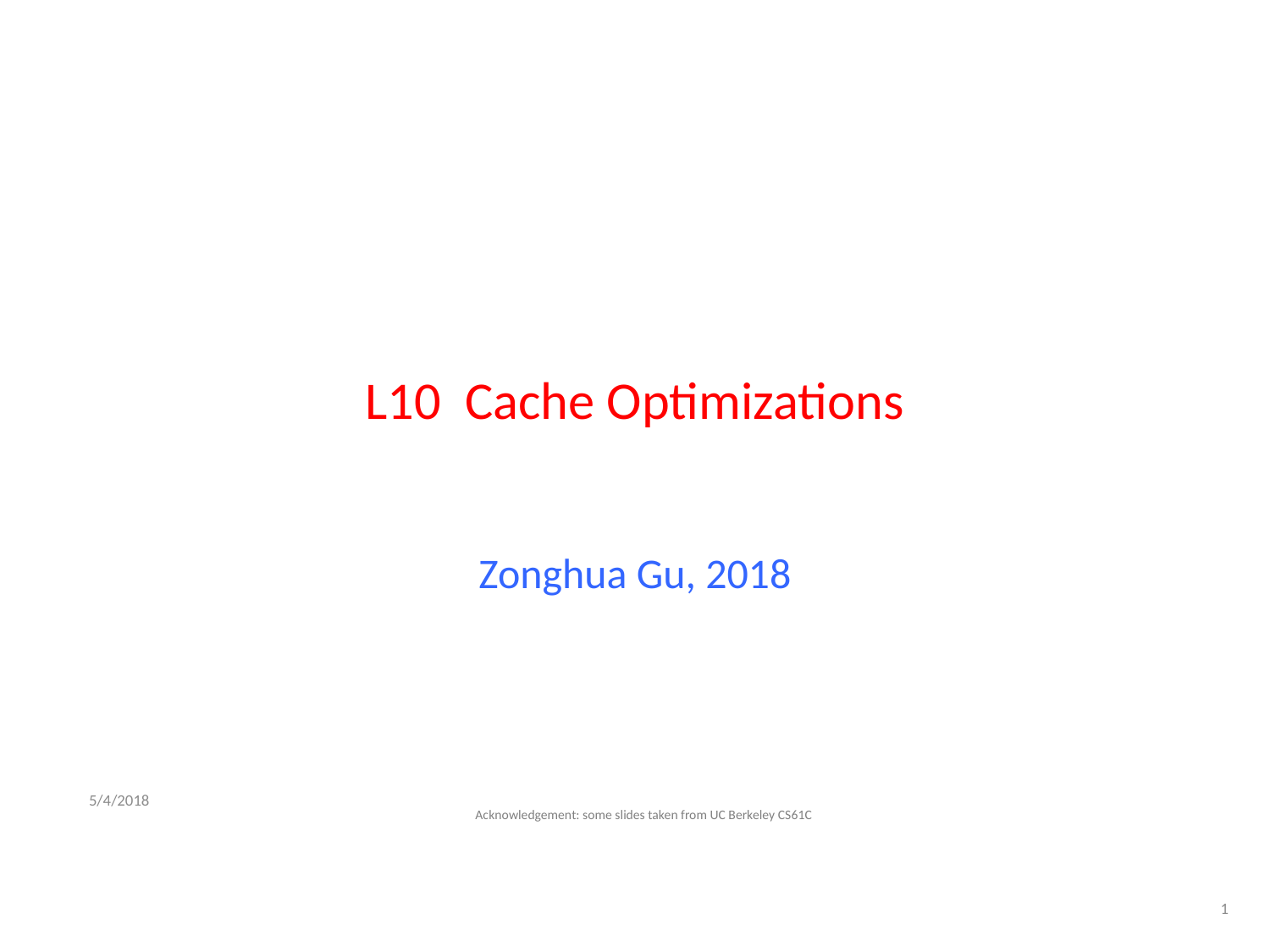

# L10  Cache Optimizations
Zonghua Gu, 2018
5/4/2018

Acknowledgement: some slides taken from UC Berkeley CS61C
1